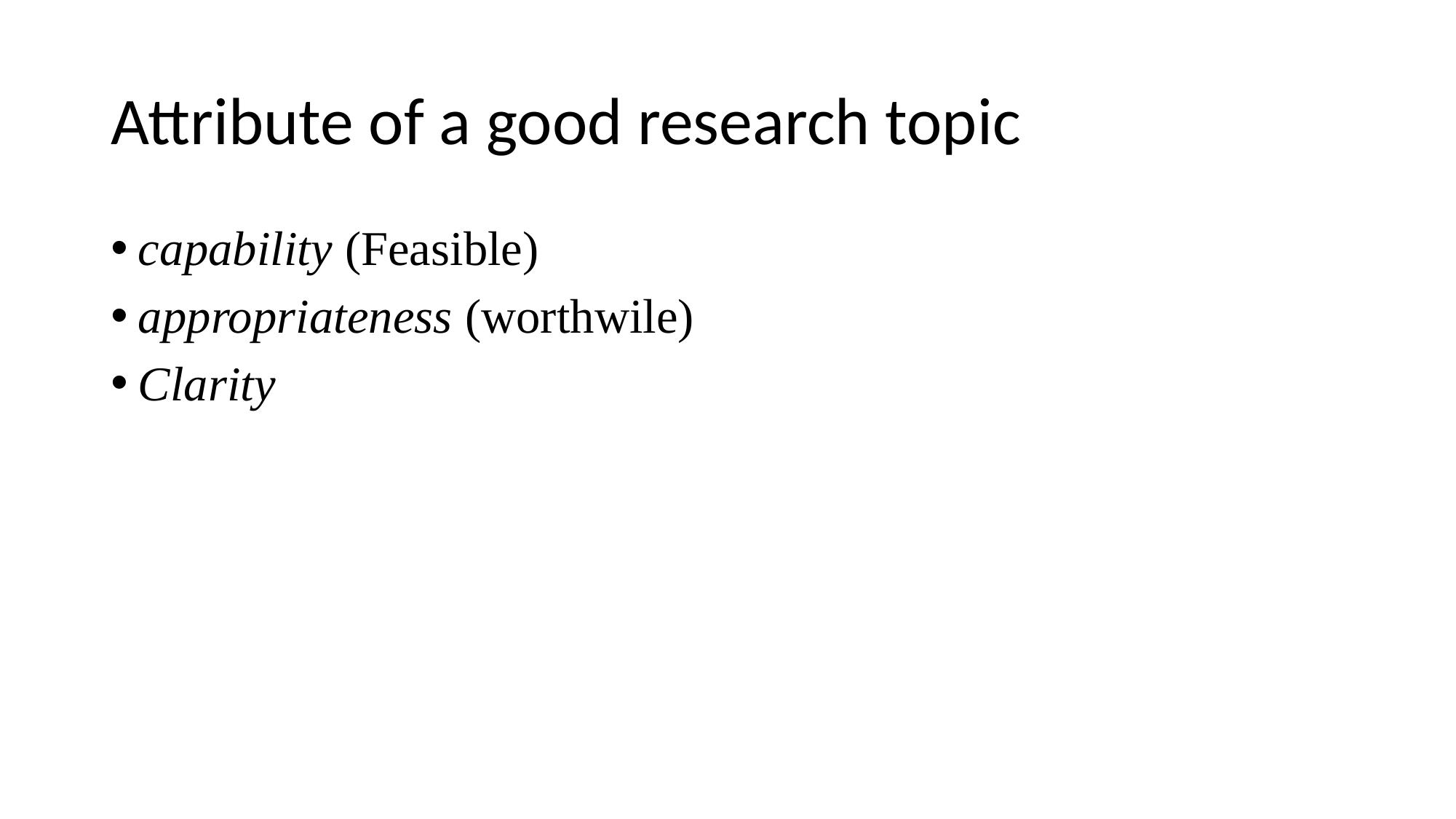

# Attribute of a good research topic
capability (Feasible)
appropriateness (worthwile)
Clarity